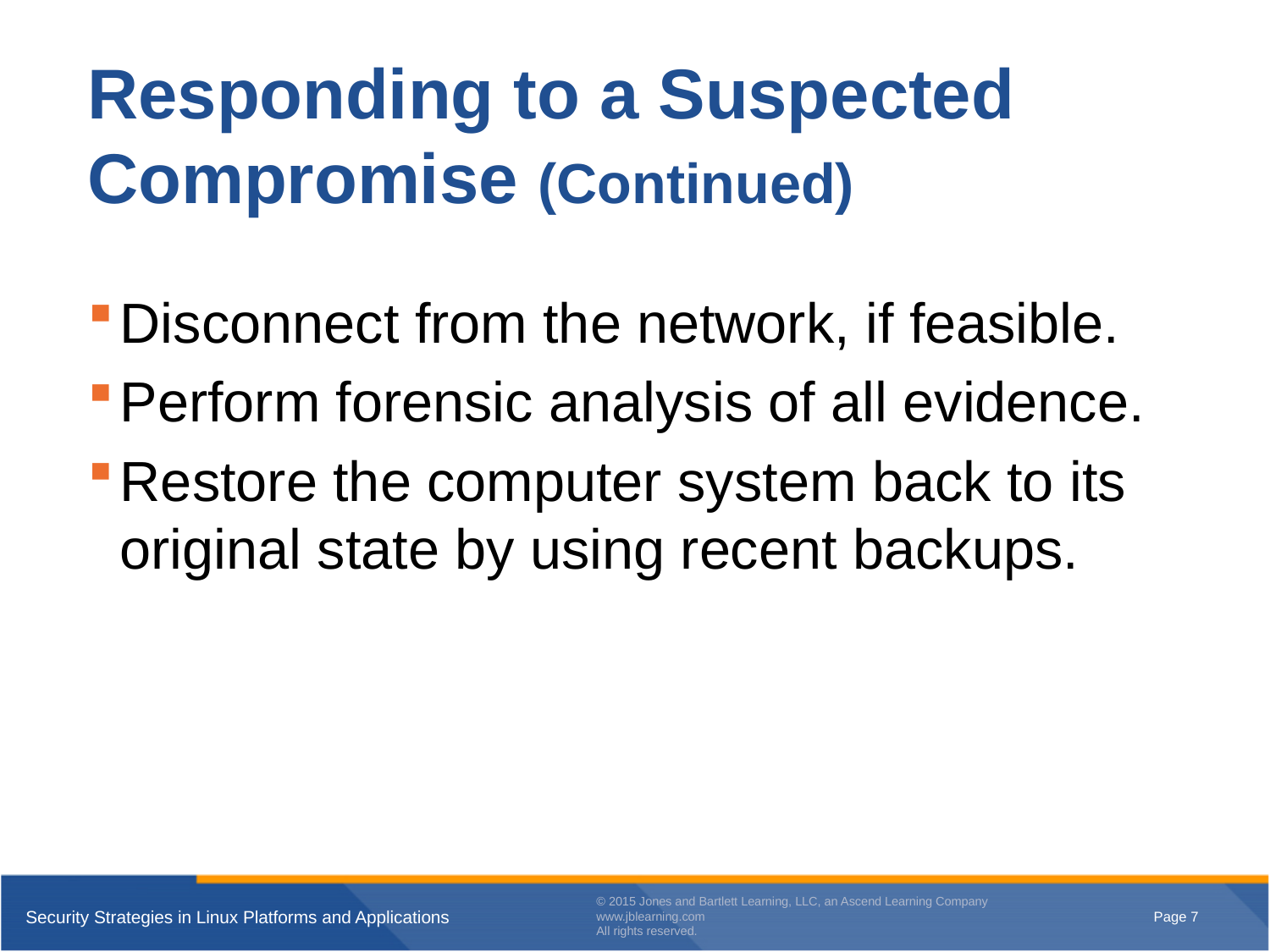

# Responding to a Suspected Compromise (Continued)
Disconnect from the network, if feasible.
Perform forensic analysis of all evidence.
Restore the computer system back to its original state by using recent backups.